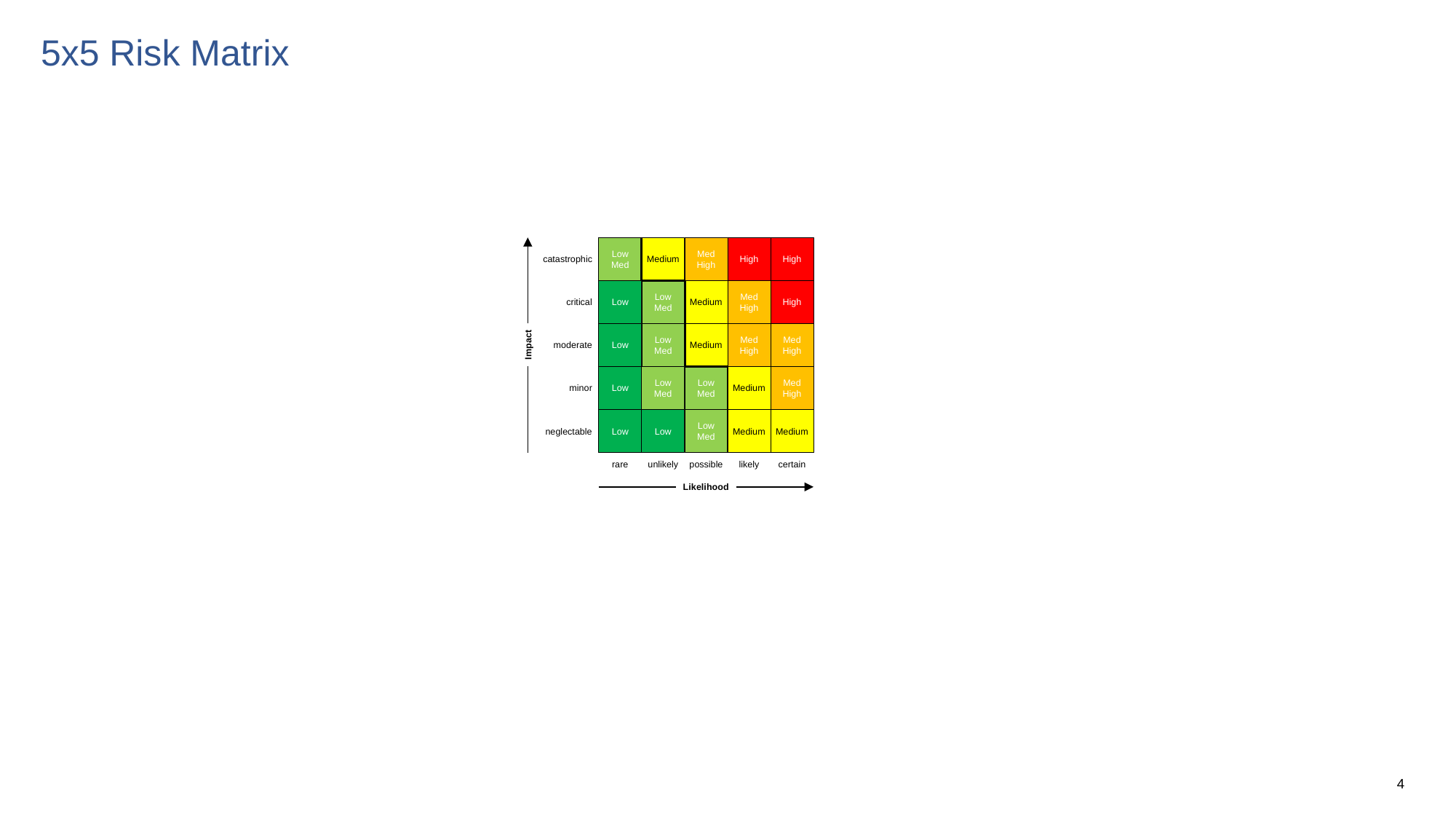

# 5x5 Risk Matrix
catastrophic
critical
moderate
Impact
minor
neglectable
Low
Med
Medium
Med
High
High
High
Low
Low
Med
Medium
Med
High
High
Low
Low
Med
Medium
Med
High
Med
High
Low
Low
Med
Low
Med
Medium
Med
High
Low
Low
Low
Med
Medium
Medium
rare
unlikely
possible
likely
certain
Likelihood
4